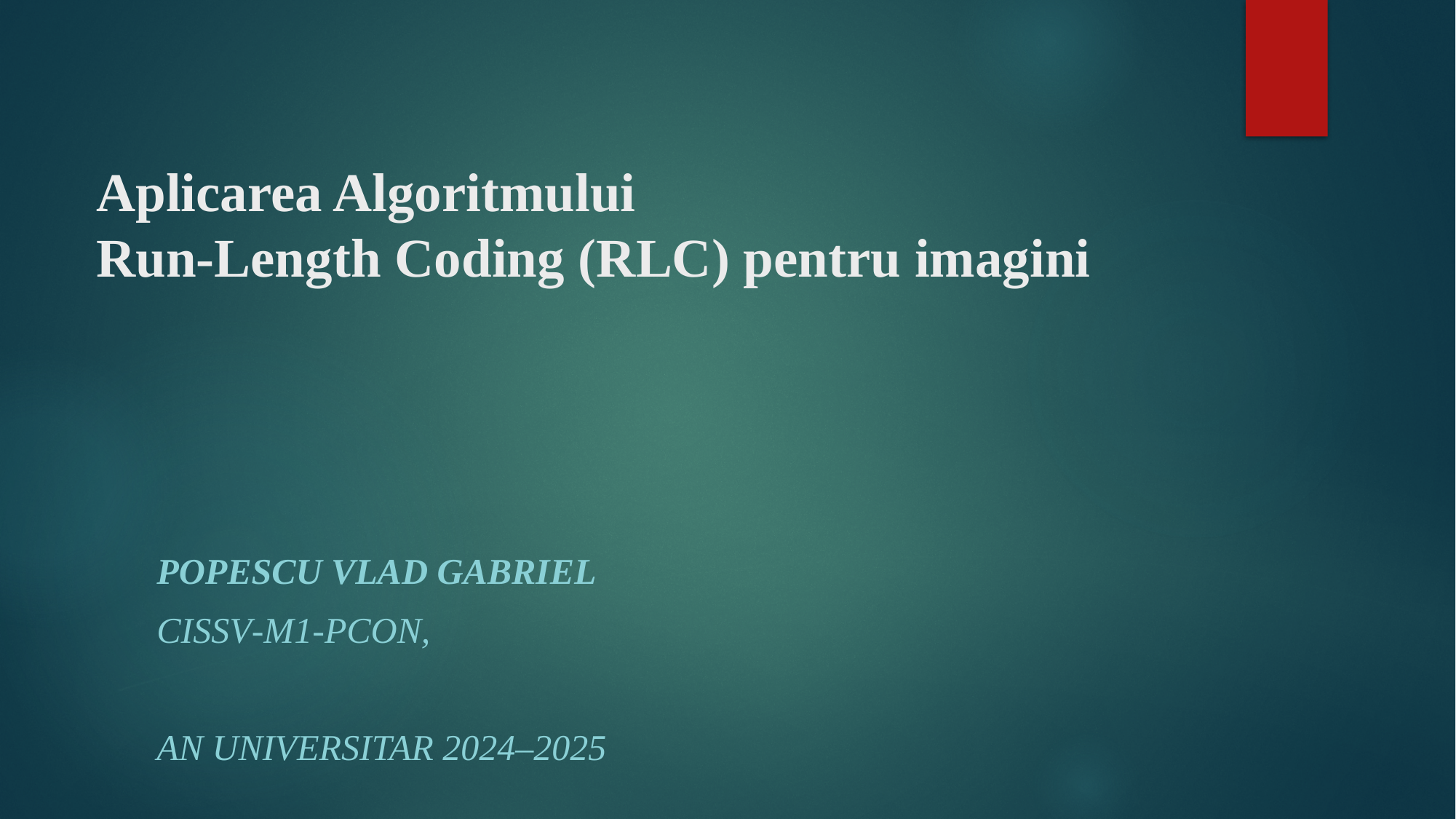

# Aplicarea Algoritmului Run-Length Coding (RLC) pentru imagini
Popescu Vlad Gabriel
CISSV-M1-PCON,

an universitar 2024–2025